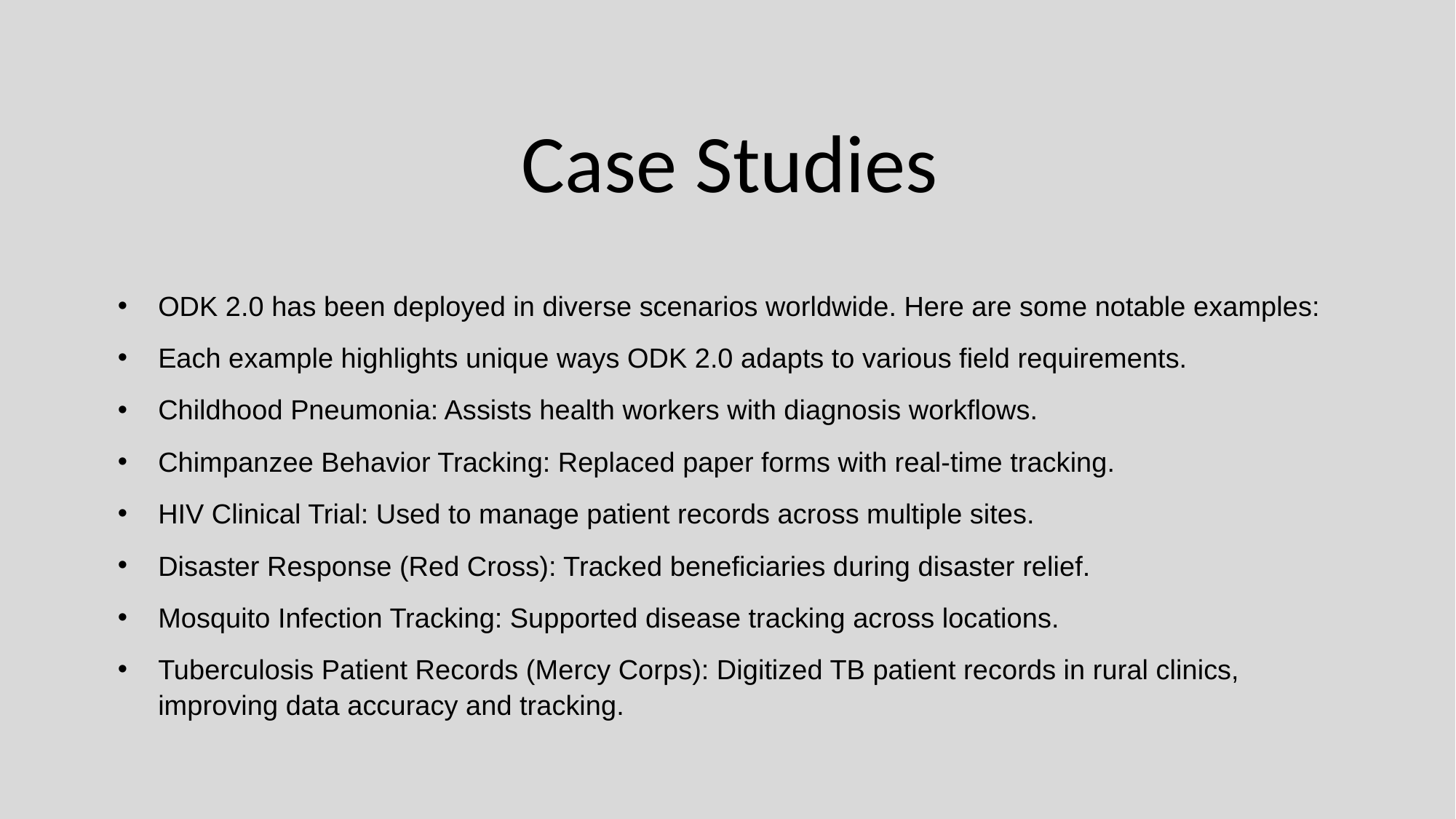

# Case Studies
ODK 2.0 has been deployed in diverse scenarios worldwide. Here are some notable examples:
Each example highlights unique ways ODK 2.0 adapts to various field requirements.
Childhood Pneumonia: Assists health workers with diagnosis workflows.
Chimpanzee Behavior Tracking: Replaced paper forms with real-time tracking.
HIV Clinical Trial: Used to manage patient records across multiple sites.
Disaster Response (Red Cross): Tracked beneficiaries during disaster relief.
Mosquito Infection Tracking: Supported disease tracking across locations.
Tuberculosis Patient Records (Mercy Corps): Digitized TB patient records in rural clinics, improving data accuracy and tracking.